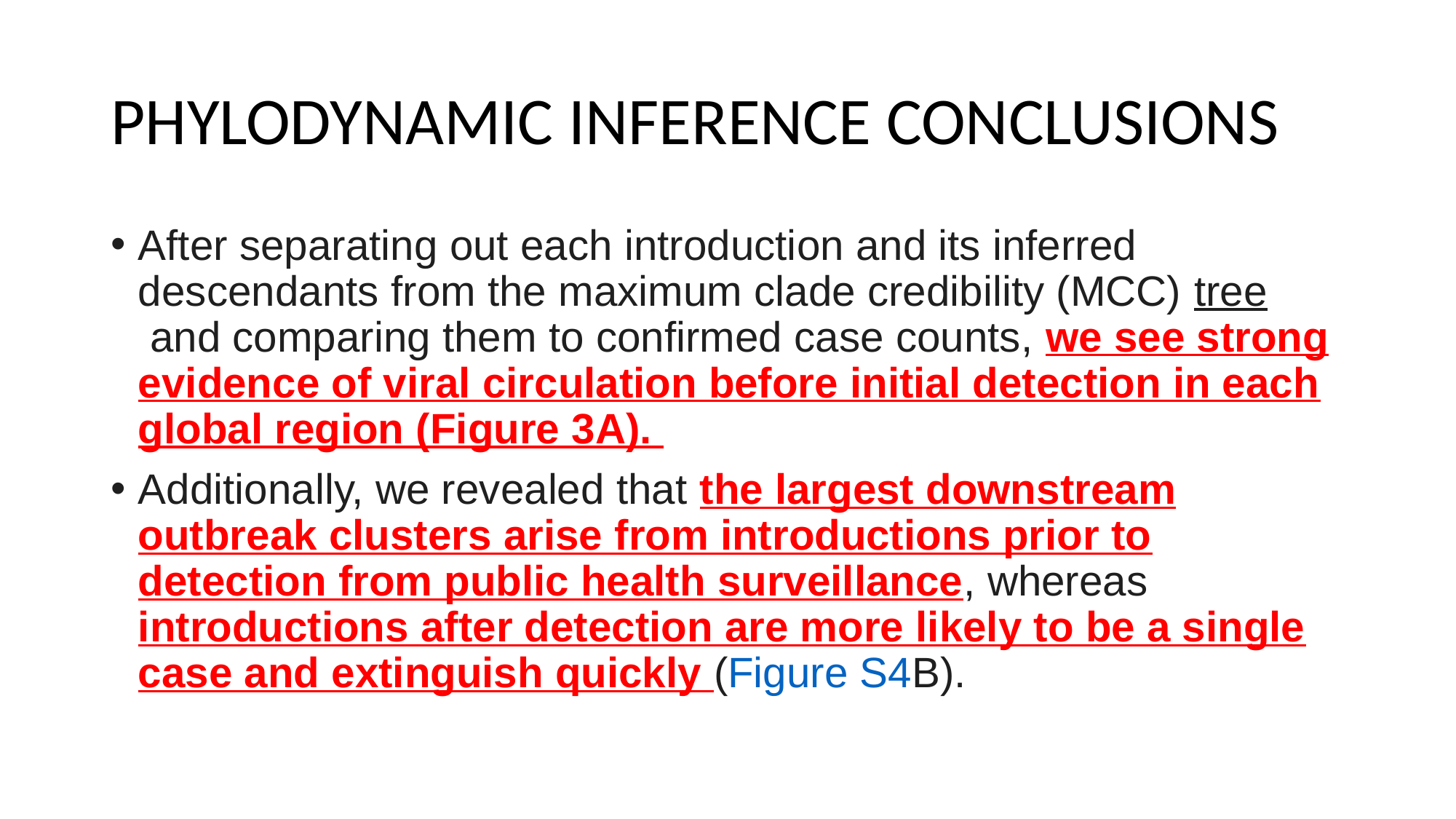

# PHYLODYNAMIC INFERENCE CONCLUSIONS
After separating out each introduction and its inferred descendants from the maximum clade credibility (MCC) tree and comparing them to confirmed case counts, we see strong evidence of viral circulation before initial detection in each global region (Figure 3A).
Additionally, we revealed that the largest downstream outbreak clusters arise from introductions prior to detection from public health surveillance, whereas introductions after detection are more likely to be a single case and extinguish quickly (Figure S4B).